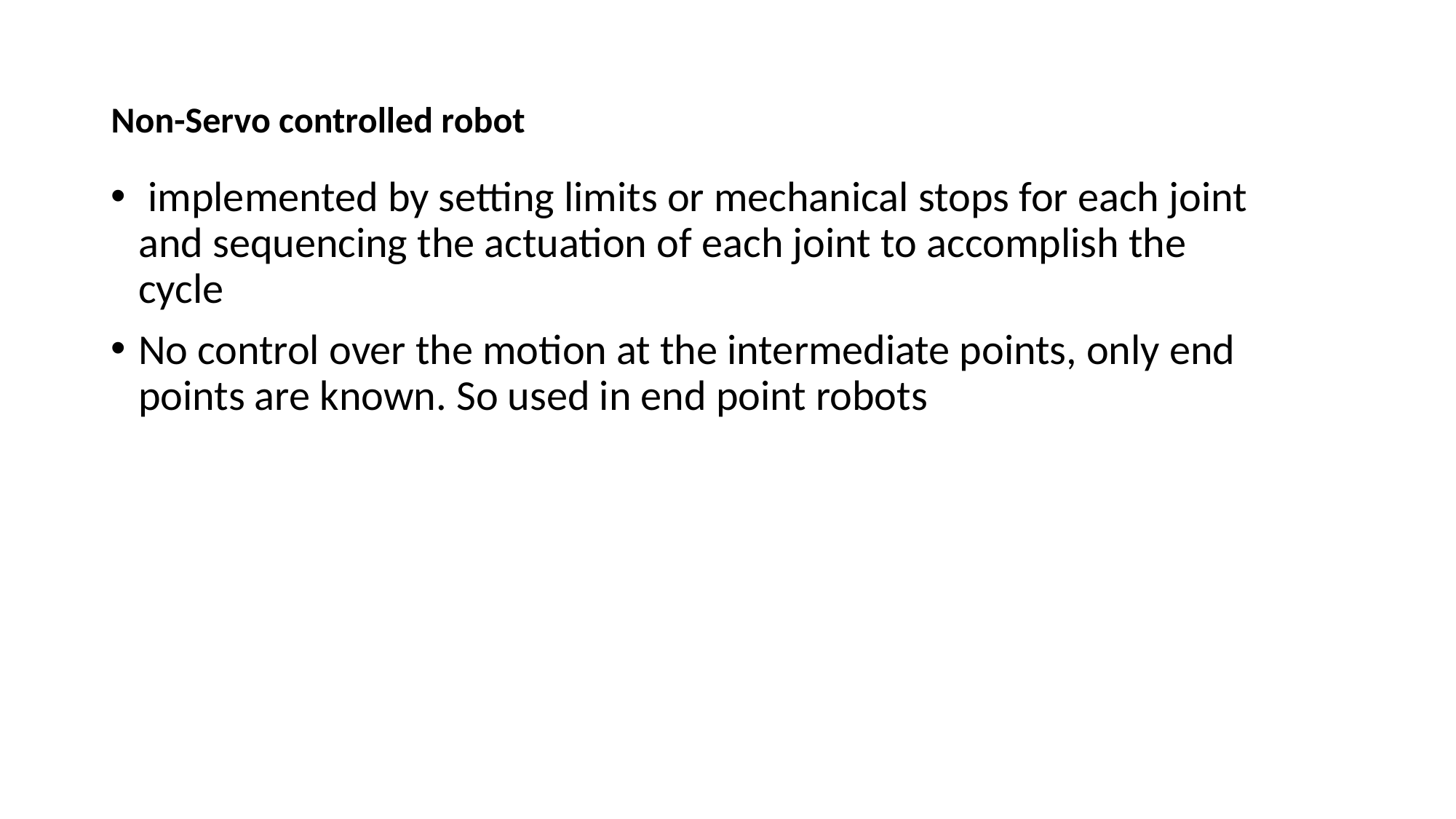

Non-Servo controlled robot
 implemented by setting limits or mechanical stops for each joint and sequencing the actuation of each joint to accomplish the cycle
No control over the motion at the intermediate points, only end points are known. So used in end point robots